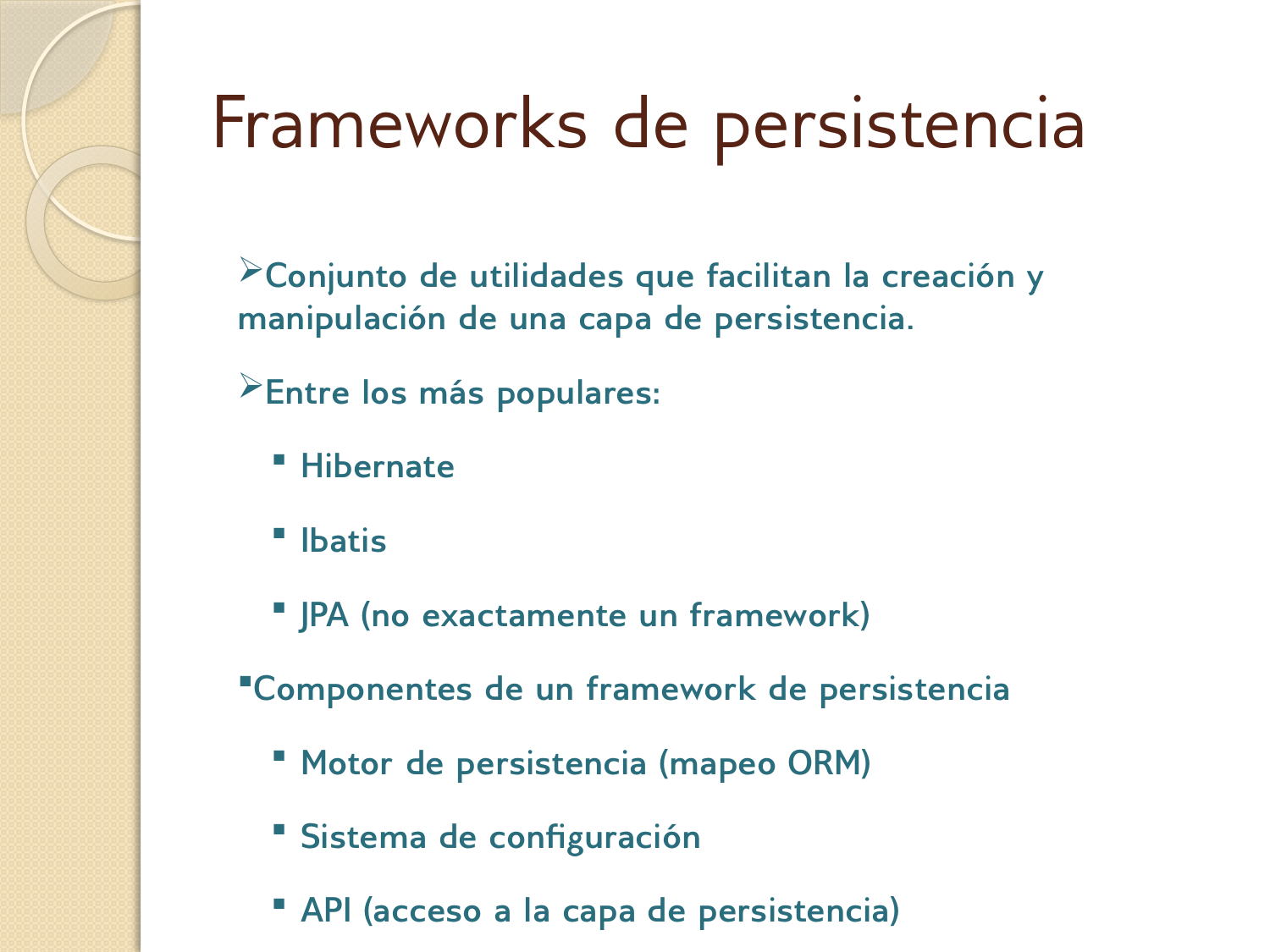

# Frameworks de persistencia
Conjunto de utilidades que facilitan la creación y manipulación de una capa de persistencia.
Entre los más populares:
Hibernate
Ibatis
JPA (no exactamente un framework)
Componentes de un framework de persistencia
Motor de persistencia (mapeo ORM)
Sistema de configuración
API (acceso a la capa de persistencia)